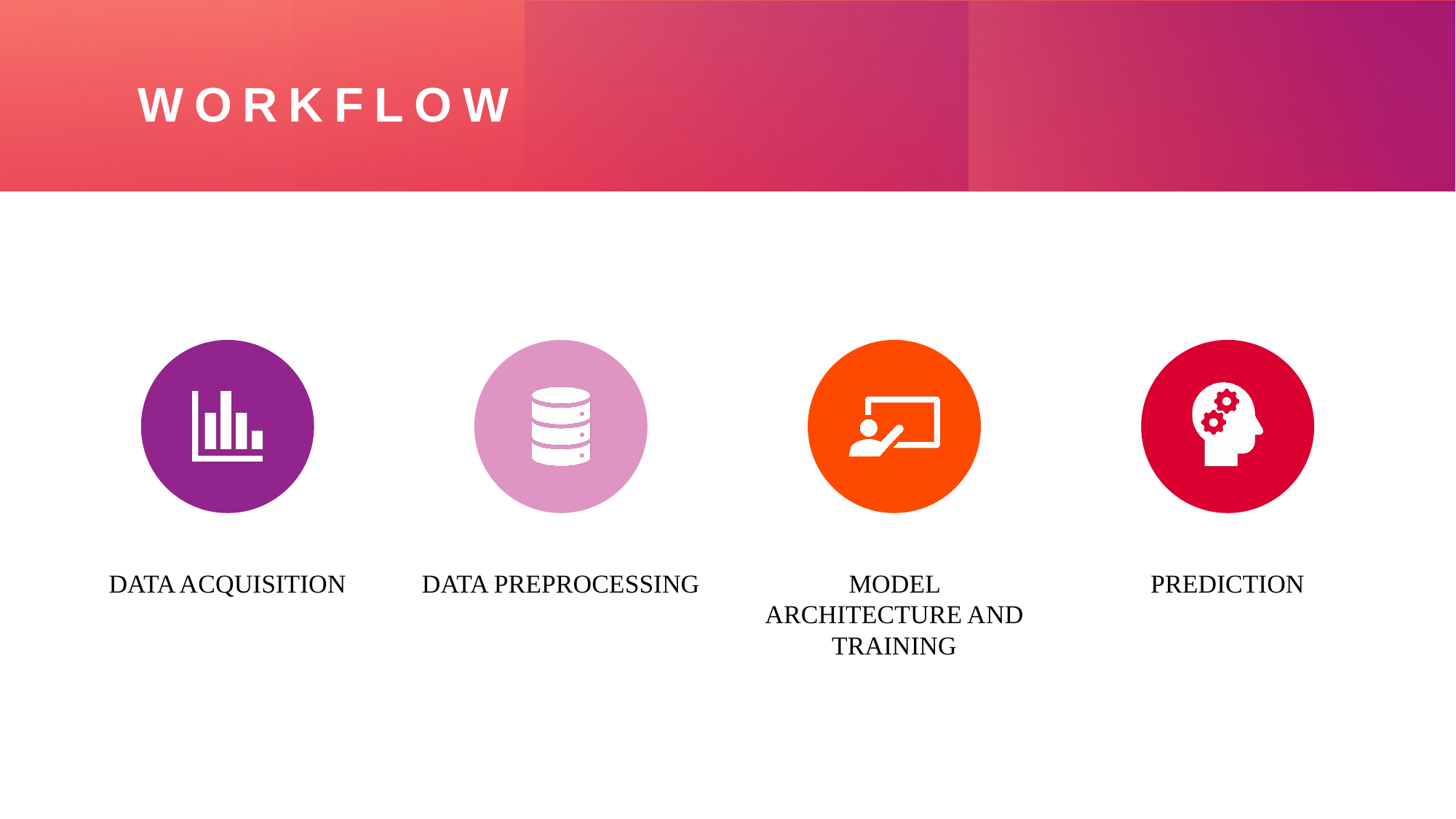

# Workflow
Data Acquisition
Data Preprocessing
Model Architecture and Training
Prediction